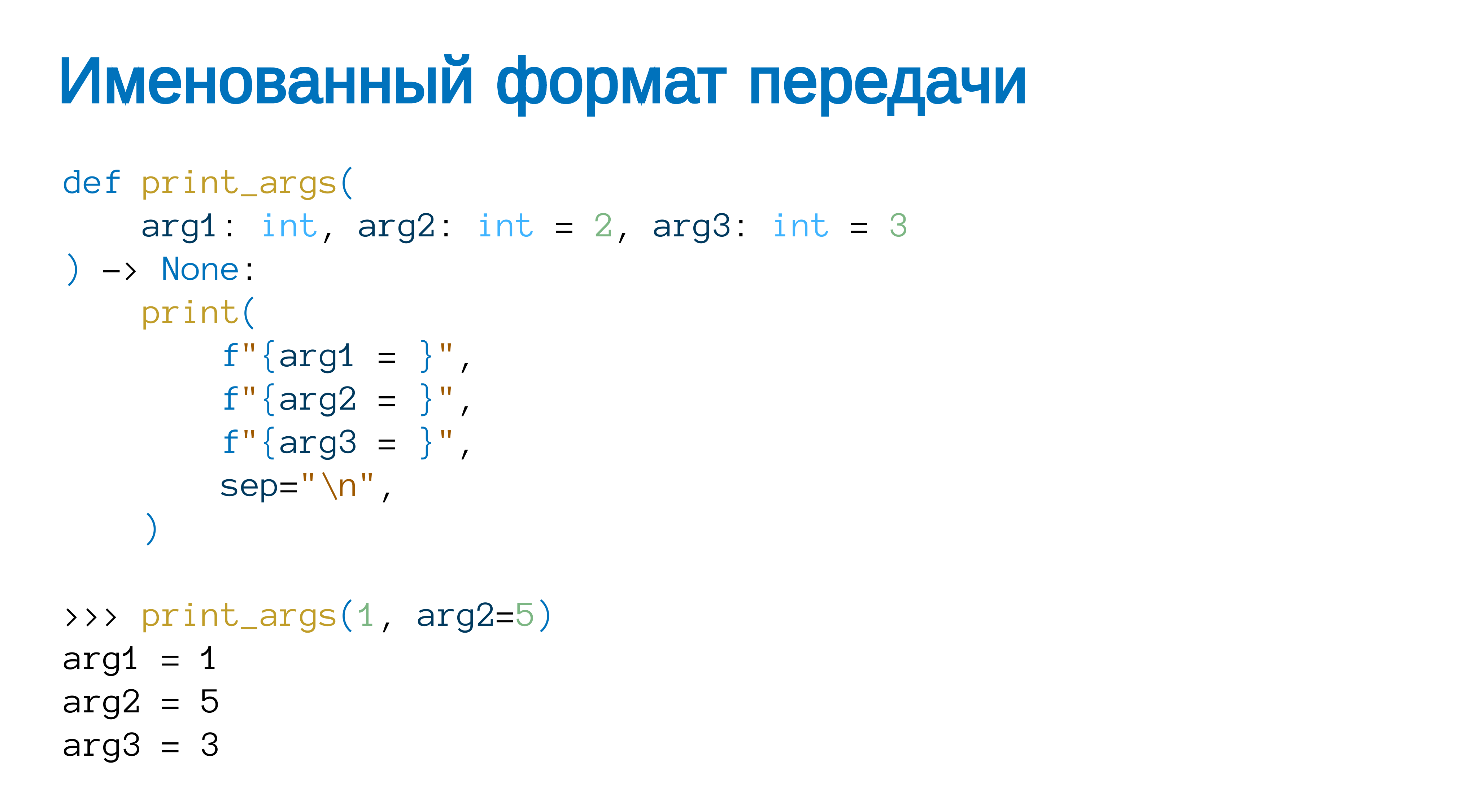

# Именованный формат передачи
def print_args(
    arg1: int, arg2: int = 2, arg3: int = 3
) -> None:
    print(
        f"{arg1 = }",
        f"{arg2 = }",
        f"{arg3 = }",
        sep="\n",
    )

>>> print_args(1, arg2=5)
arg1 = 1
arg2 = 5
arg3 = 3
16